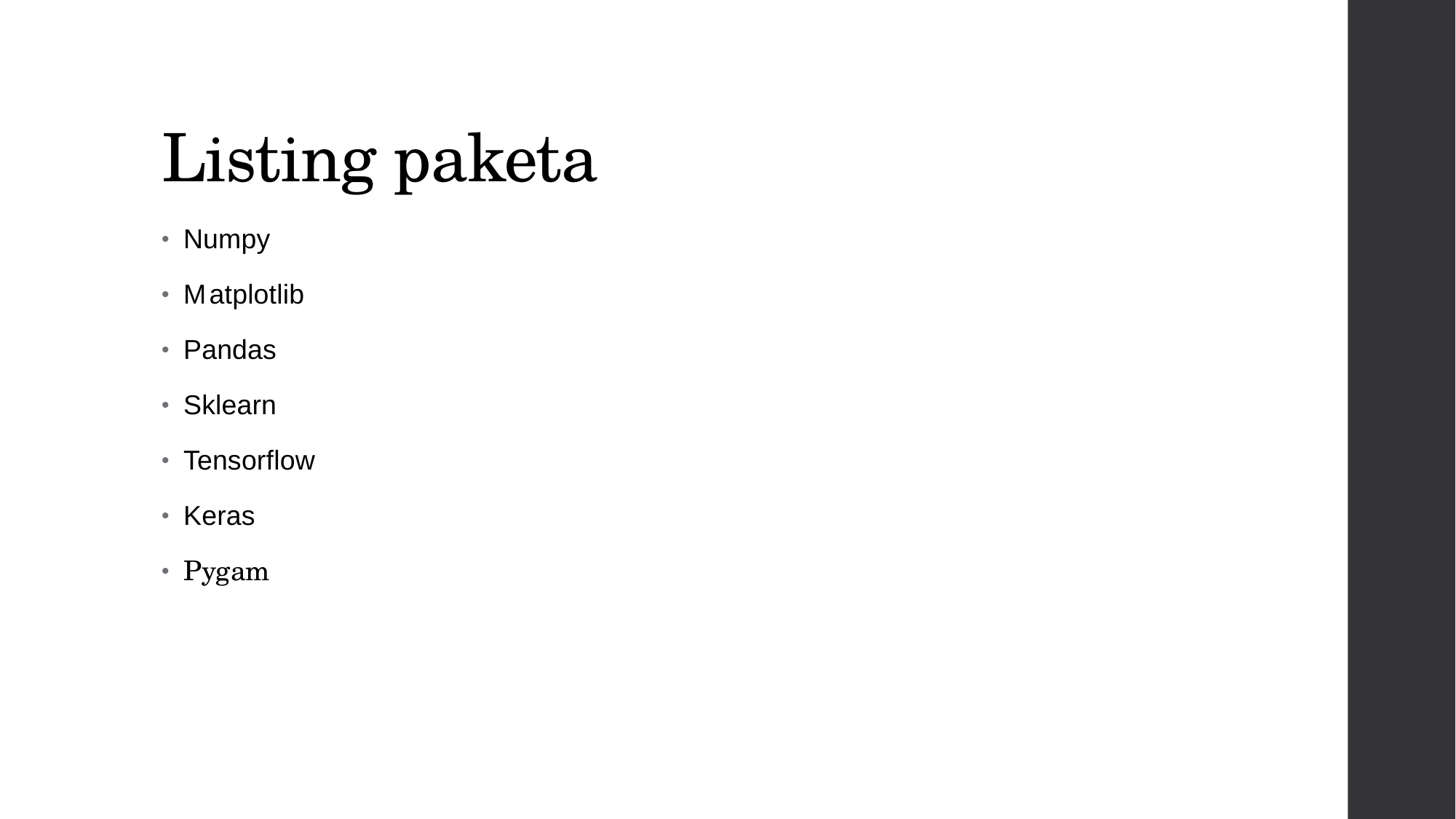

# Listing paketa
Numpy
Matplotlib
Pandas
Sklearn
Tensorflow
Keras
Pygam